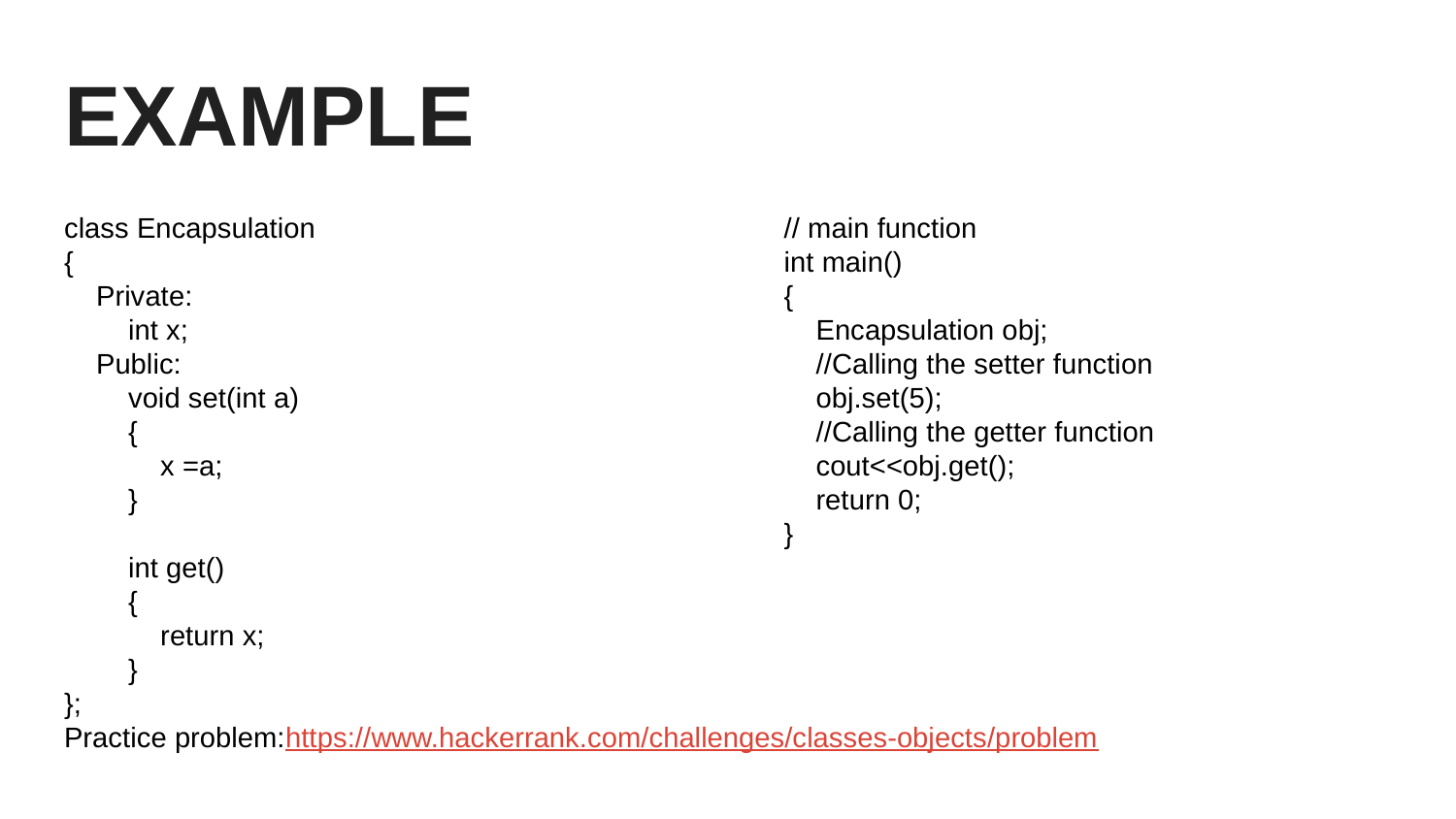

# EXAMPLE
class Encapsulation
{
    Private:
        int x;
    Public:
        void set(int a)
        {
            x =a;
        }

        int get()
        {
            return x;
        }
};
Practice problem:https://www.hackerrank.com/challenges/classes-objects/problem

// main function
int main()
{
    Encapsulation obj;
    //Calling the setter function
    obj.set(5);
    //Calling the getter function
    cout<<obj.get();
    return 0;
}